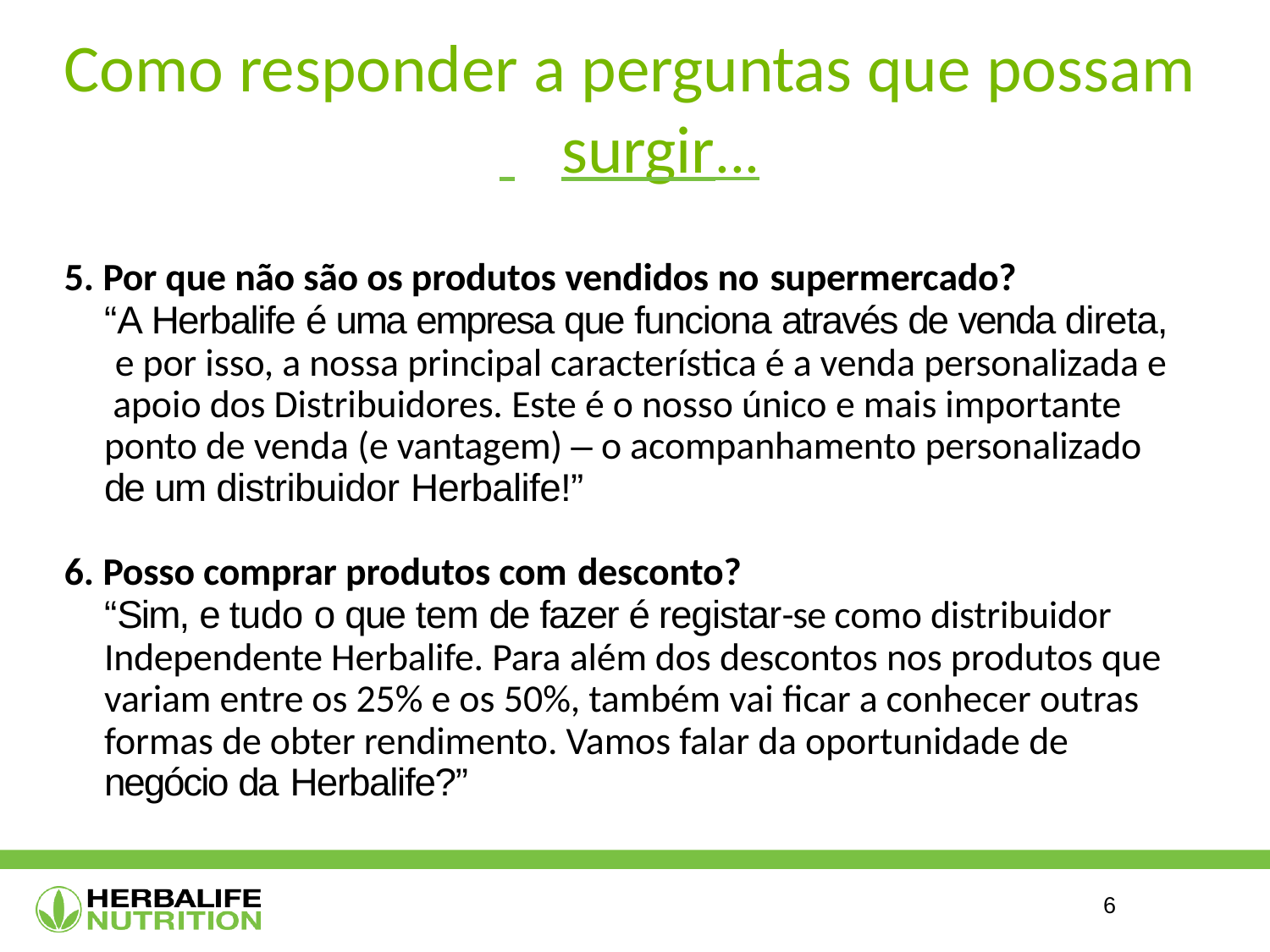

# Como responder a perguntas que possam
 	surgir...
Por que não são os produtos vendidos no supermercado?
“A Herbalife é uma empresa que funciona através de venda direta,  e por isso, a nossa principal característica é a venda personalizada e  apoio dos Distribuidores. Este é o nosso único e mais importante  ponto de venda (e vantagem) – o acompanhamento personalizado  de um distribuidor Herbalife!”

Posso comprar produtos com desconto?
“Sim, e tudo o que tem de fazer é registar-se como distribuidor  Independente Herbalife. Para além dos descontos nos produtos que  variam entre os 25% e os 50%, também vai ficar a conhecer outras  formas de obter rendimento. Vamos falar da oportunidade de  negócio da Herbalife?”

6